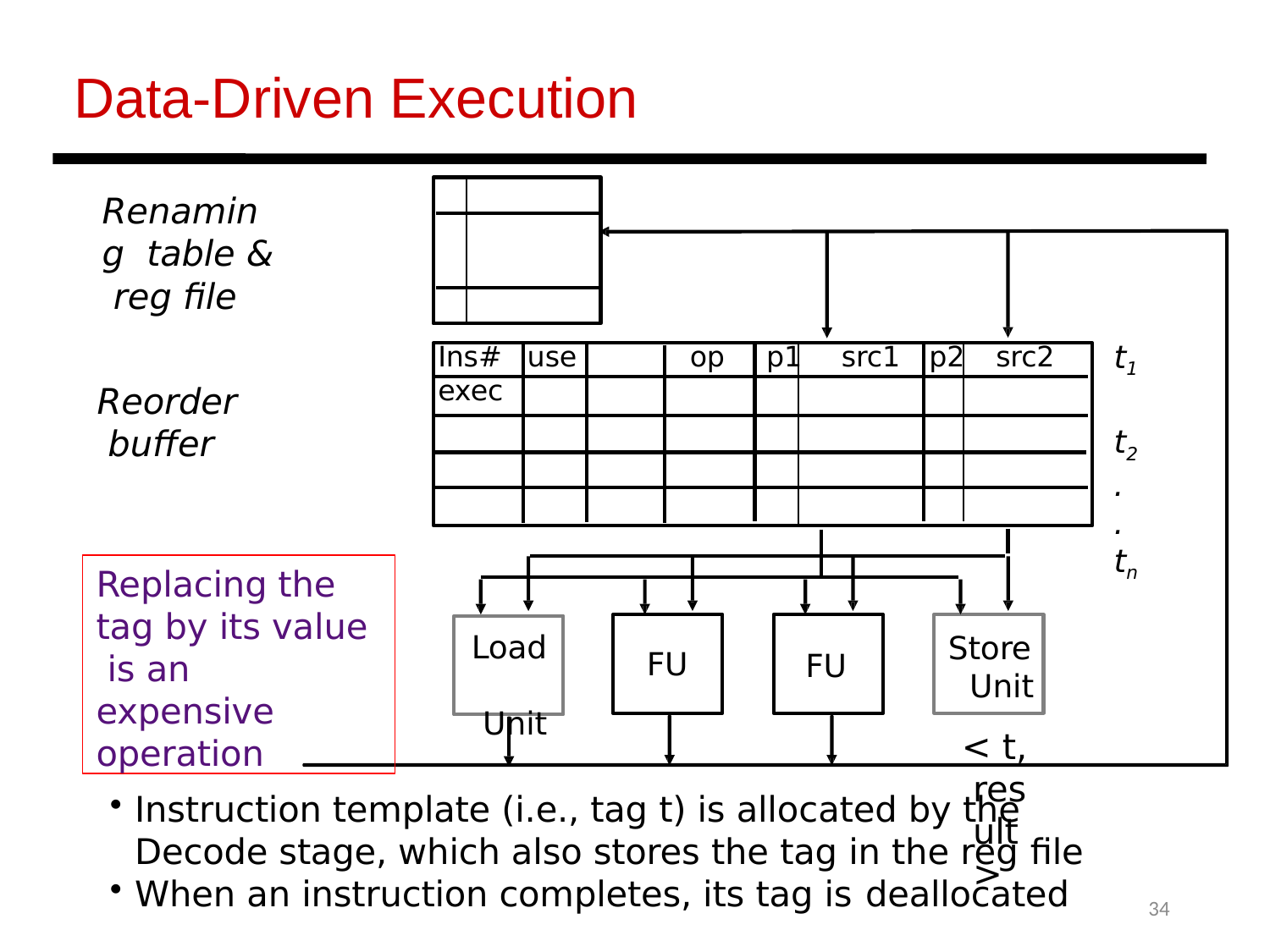

Data-Driven Execution

Renaming  table &  reg file

t1  t2
.
.
tn
Ins#	use	exec
op	p1	src1
p2	src2

Reorder  buffer

Replacing the  tag by its value  is an expensive  operation

Load  Unit
Store  Unit
< t, result >
FU
FU

Instruction template (i.e., tag t) is allocated by the  Decode stage, which also stores the tag in the reg file
When an instruction completes, its tag is deallocated
34